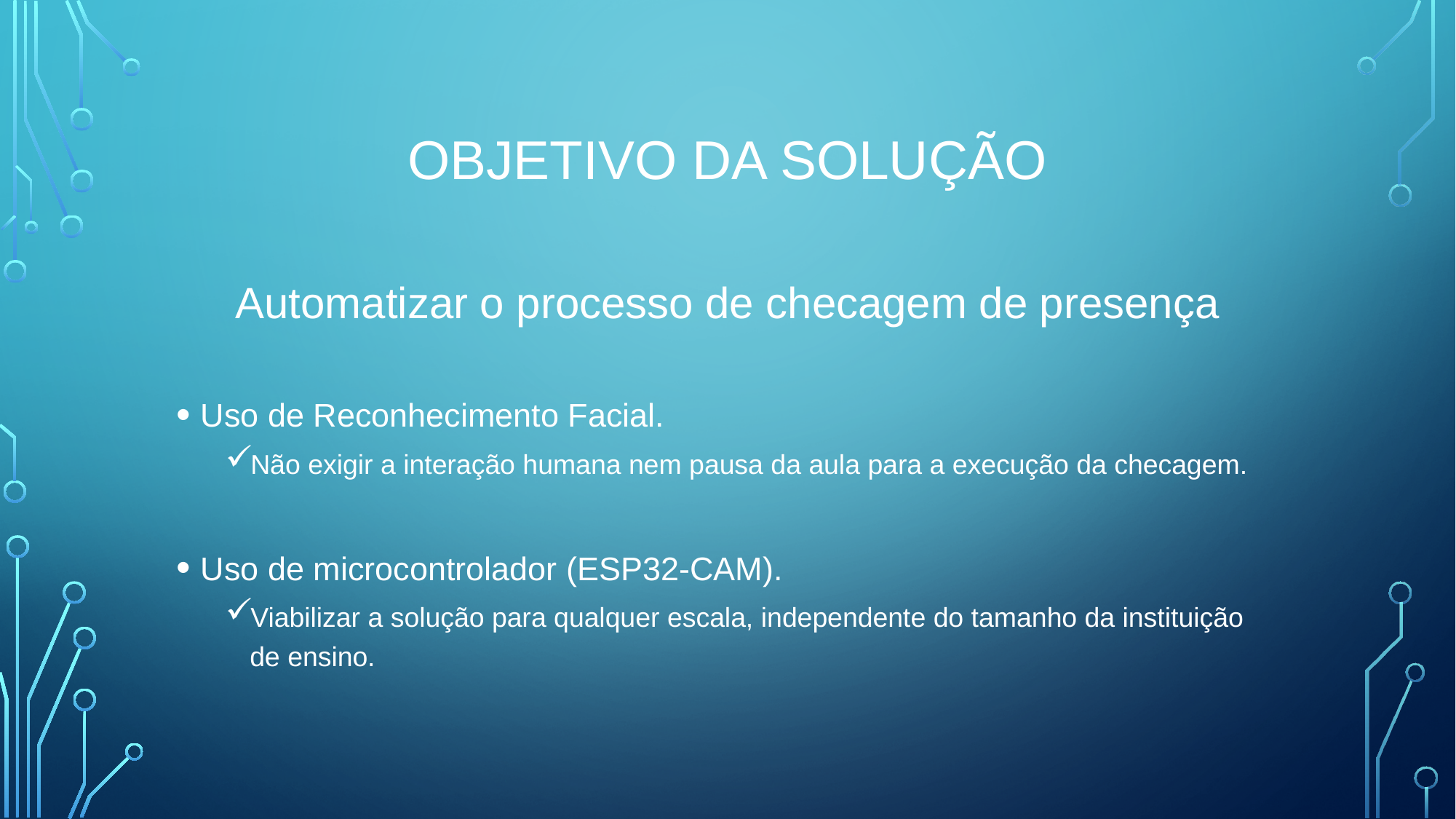

# Objetivo dA solução
Automatizar o processo de checagem de presença

Uso de Reconhecimento Facial.
Não exigir a interação humana nem pausa da aula para a execução da checagem.

Uso de microcontrolador (ESP32-CAM).
Viabilizar a solução para qualquer escala, independente do tamanho da instituição de ensino.